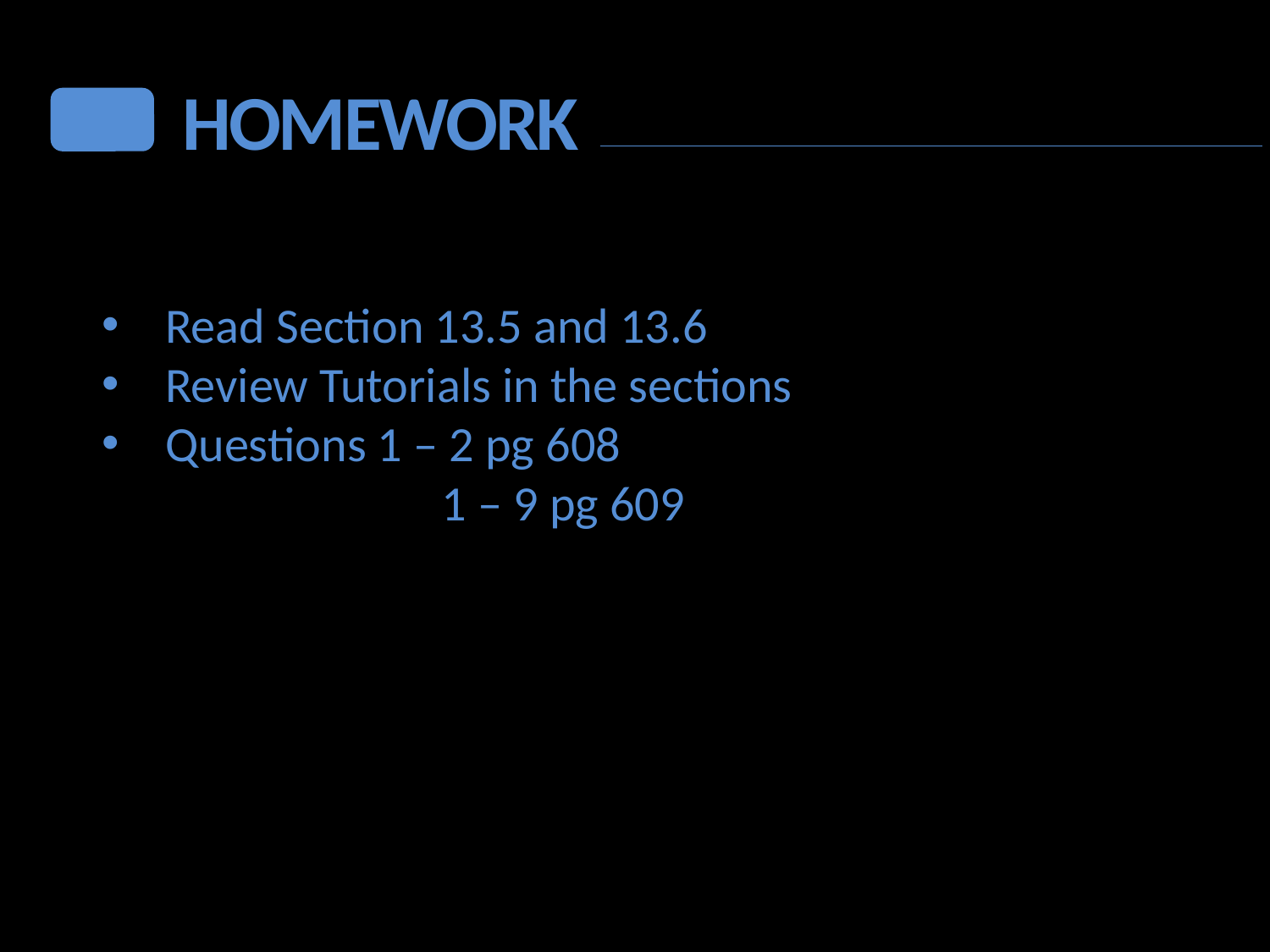

HOMEWORK

Read Section 13.5 and 13.6
Review Tutorials in the sections
Questions 1 – 2 pg 608
	  1 – 9 pg 609